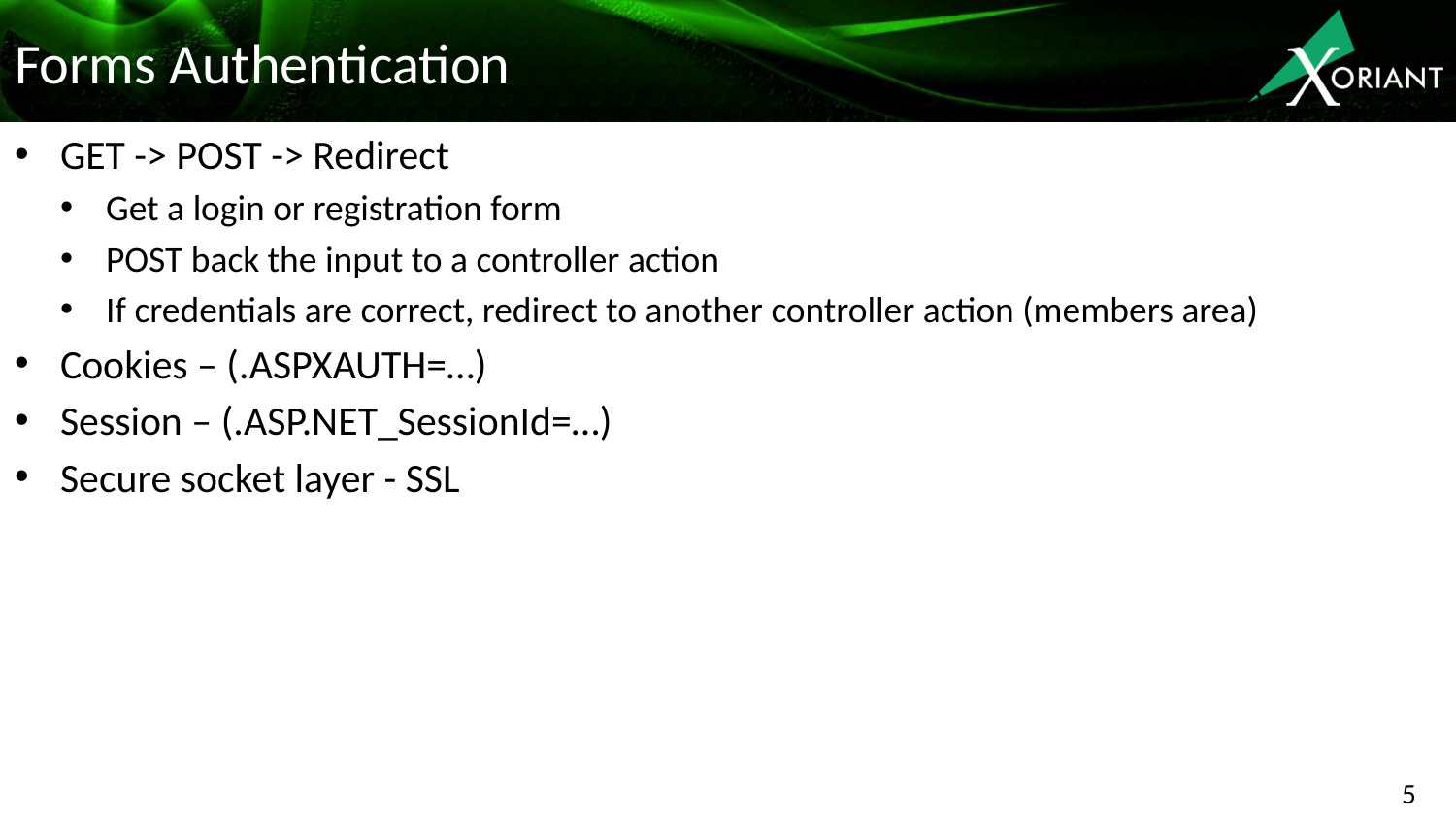

# Forms Authentication
GET -> POST -> Redirect
Get a login or registration form
POST back the input to a controller action
If credentials are correct, redirect to another controller action (members area)
Cookies – (.ASPXAUTH=…)
Session – (.ASP.NET_SessionId=…)
Secure socket layer - SSL

5